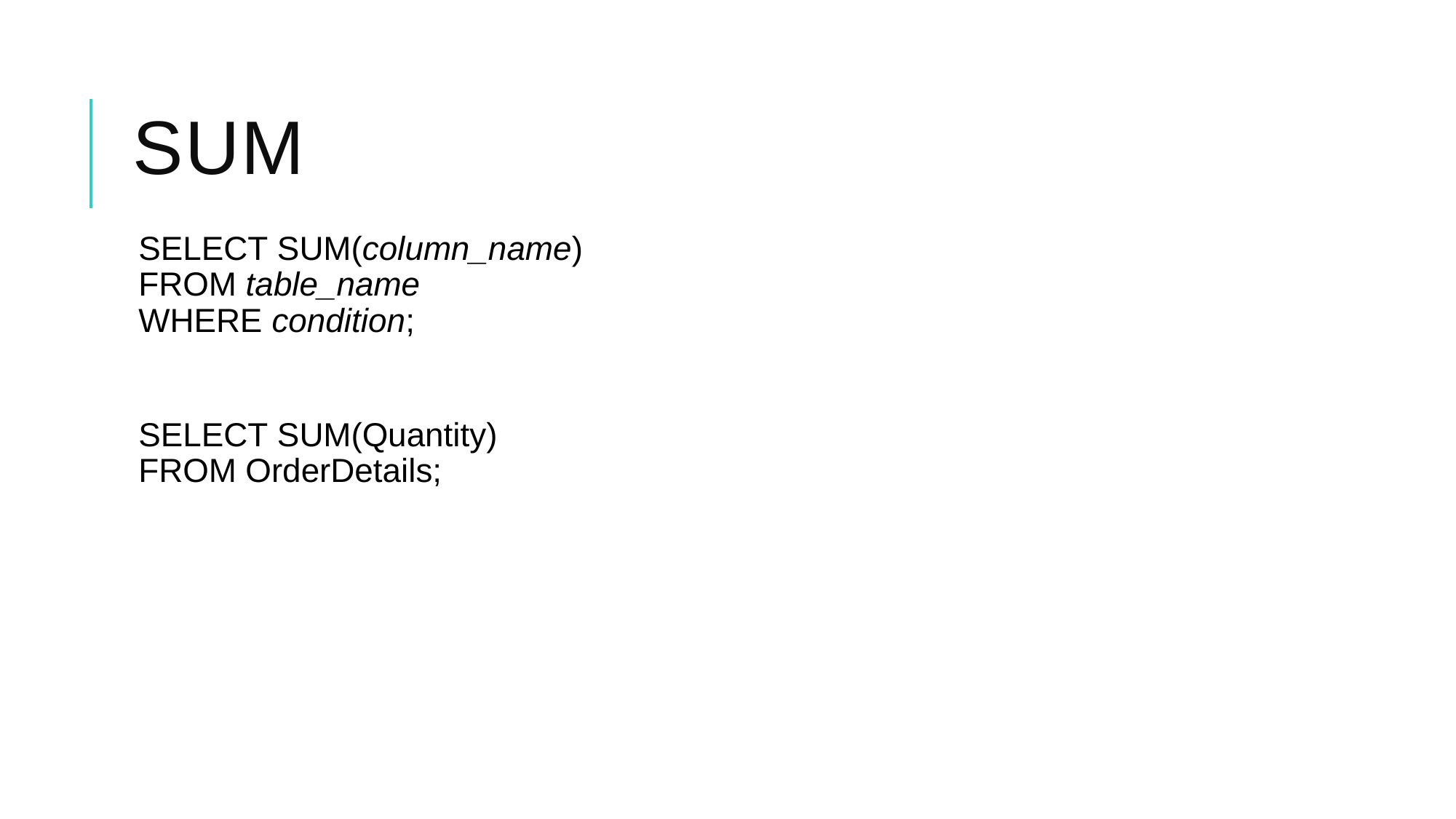

# Sum
SELECT SUM(column_name)
FROM table_name
WHERE condition;

SELECT SUM(Quantity)
FROM OrderDetails;